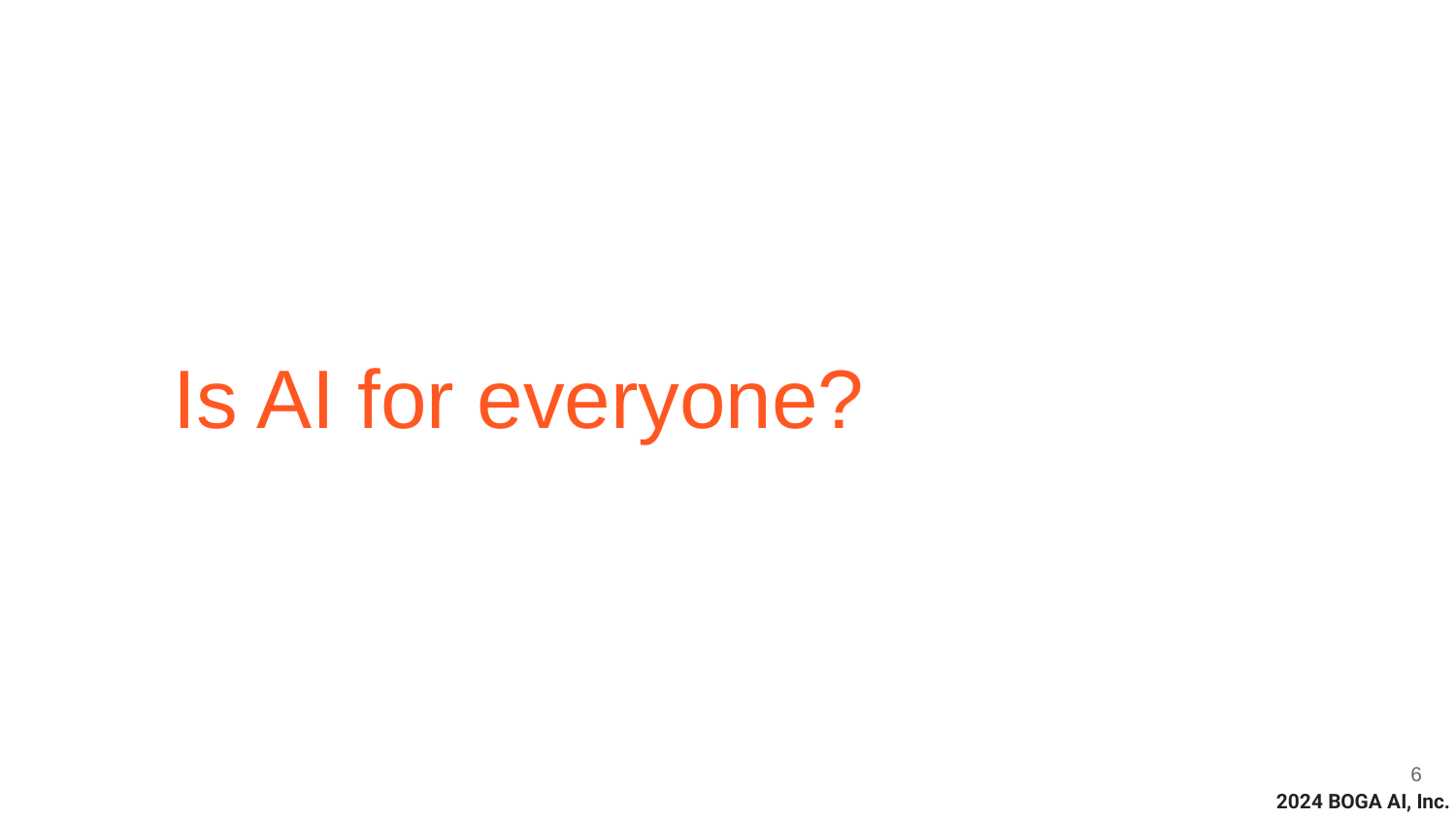

# Is AI for everyone?

6
2024 BOGA AI, Inc.